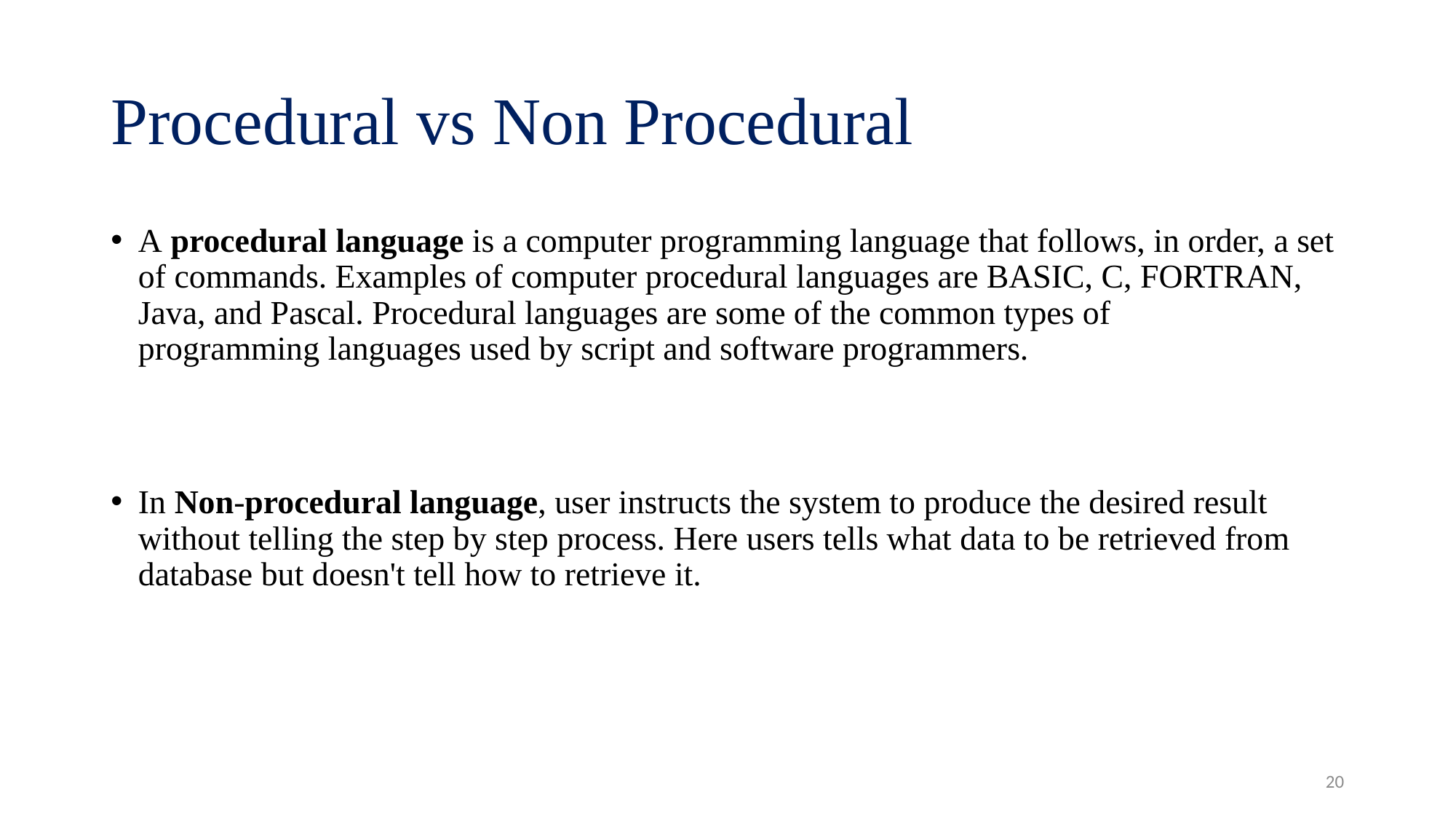

# Procedural vs Non Procedural
A procedural language is a computer programming language that follows, in order, a set of commands. Examples of computer procedural languages are BASIC, C, FORTRAN, Java, and Pascal. Procedural languages are some of the common types of programming languages used by script and software programmers.

In Non-procedural language, user instructs the system to produce the desired result without telling the step by step process. Here users tells what data to be retrieved from database but doesn't tell how to retrieve it.
20